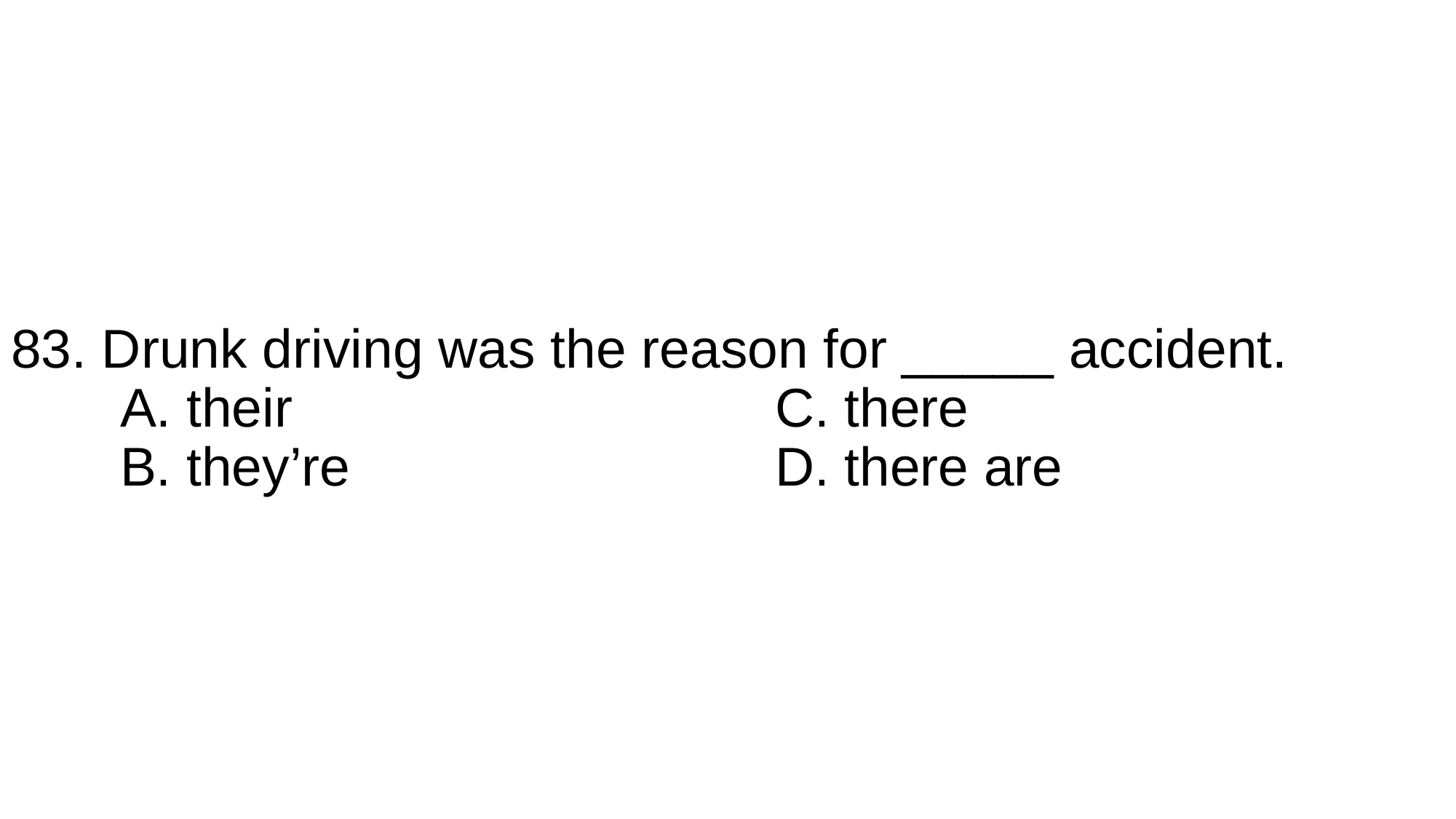

# 83. Drunk driving was the reason for _____ accident. A. their					C. there B. they’re				D. there are